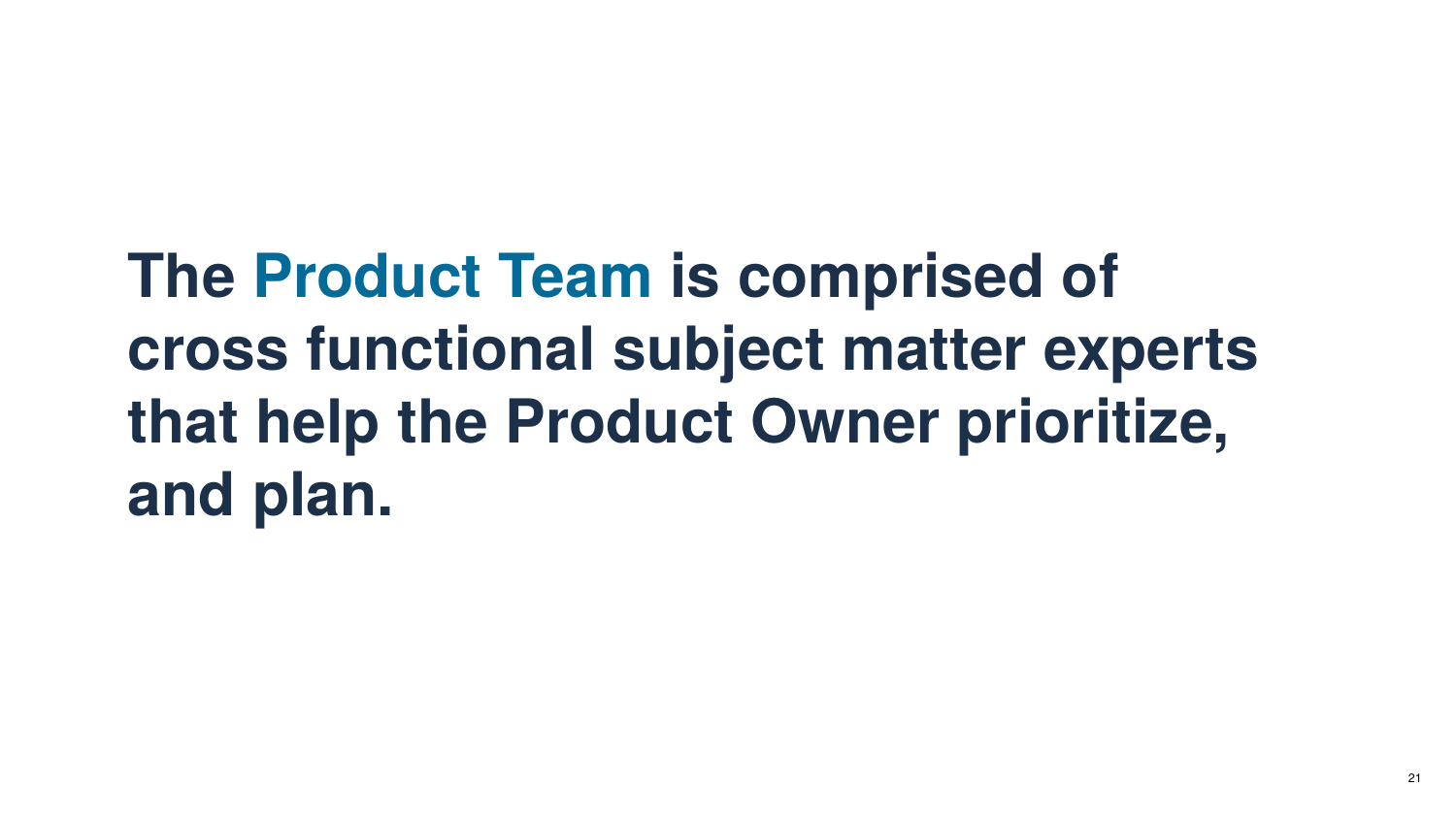

# The Product Team is comprised of cross functional subject matter experts that help the Product Owner prioritize, and plan.
21